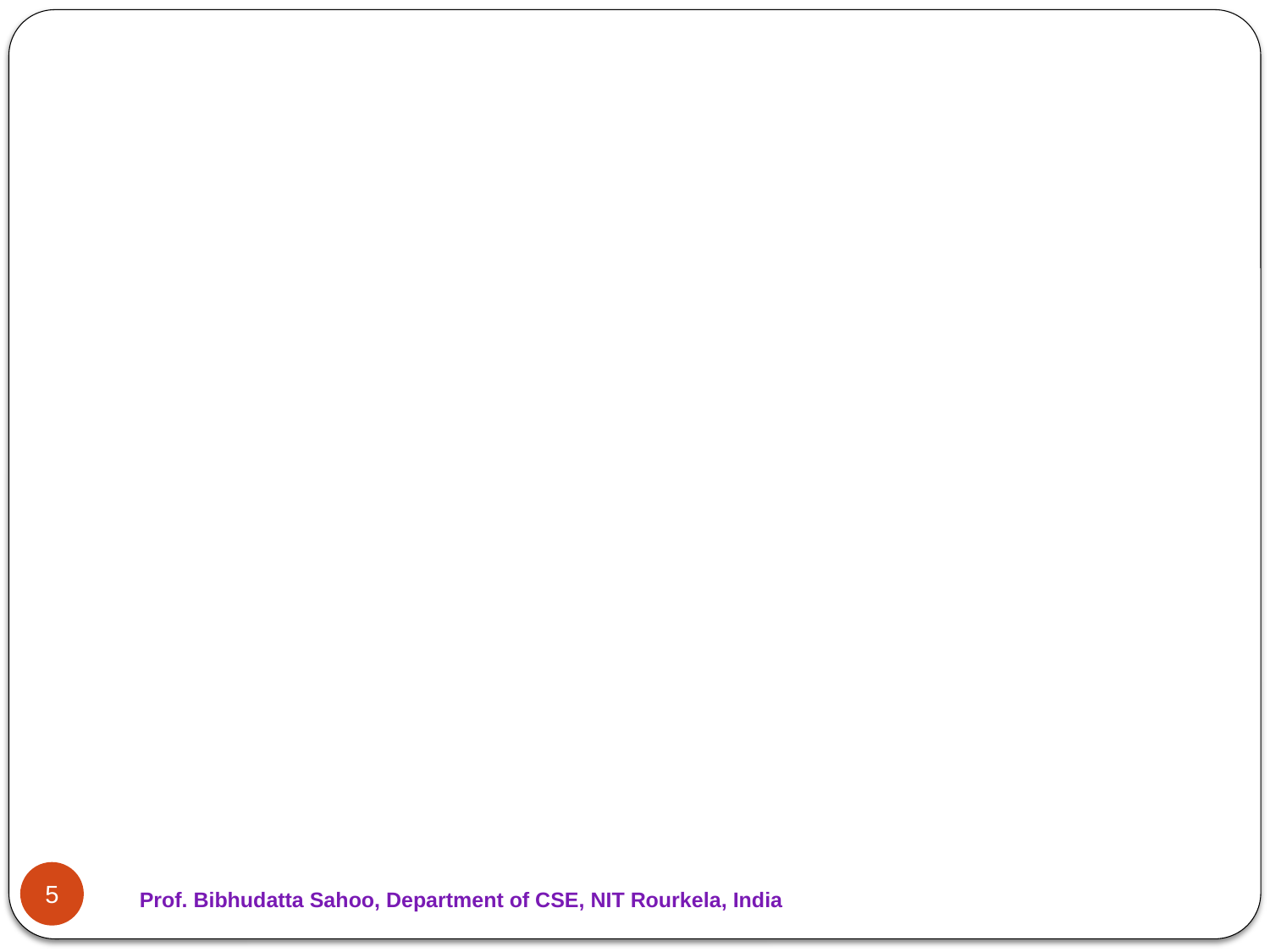

#

5
Prof. Bibhudatta Sahoo, Department of CSE, NIT Rourkela, India